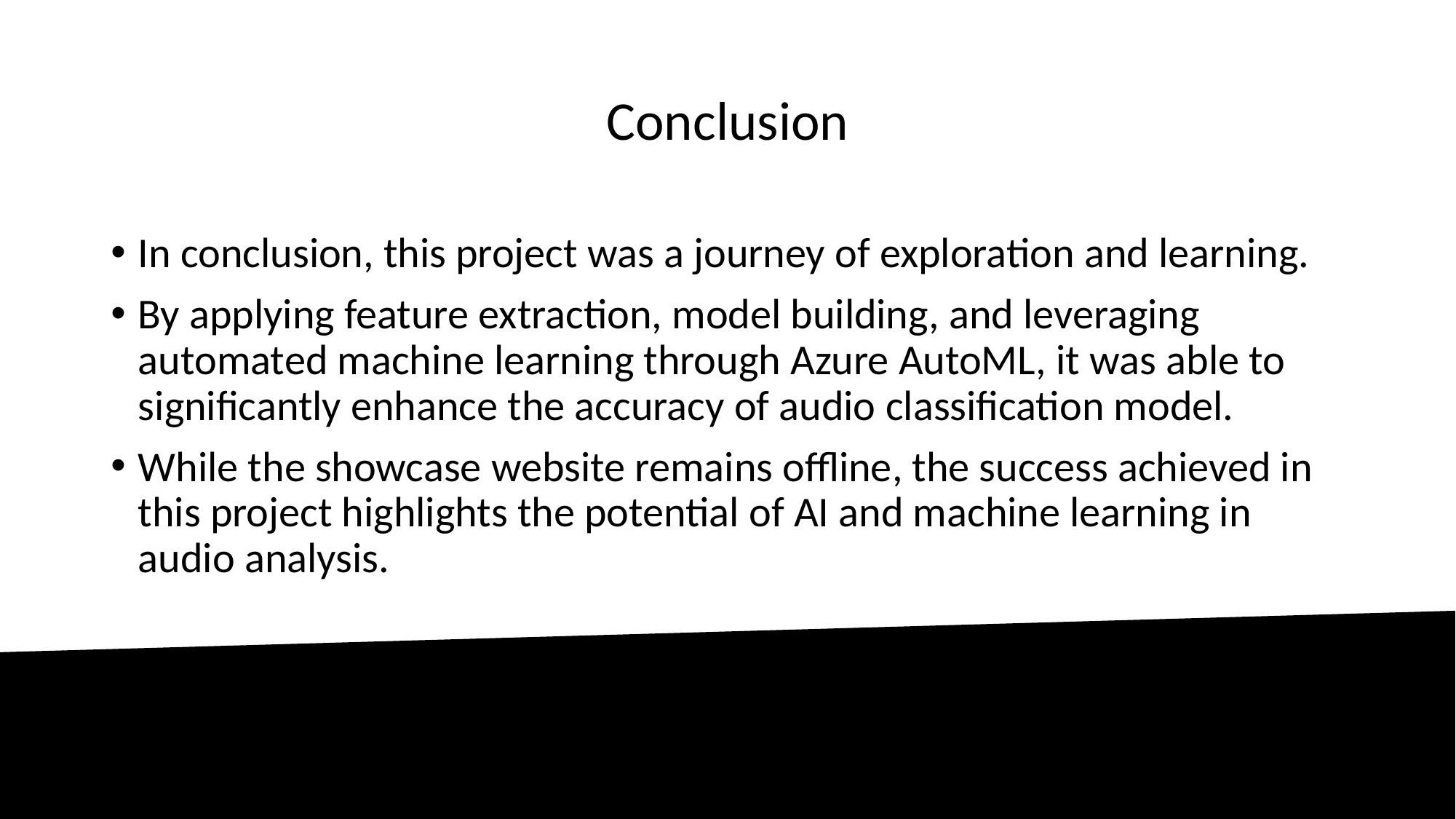

# Conclusion

In conclusion, this project was a journey of exploration and learning.
By applying feature extraction, model building, and leveraging automated machine learning through Azure AutoML, it was able to significantly enhance the accuracy of audio classification model.
While the showcase website remains offline, the success achieved in this project highlights the potential of AI and machine learning in audio analysis.